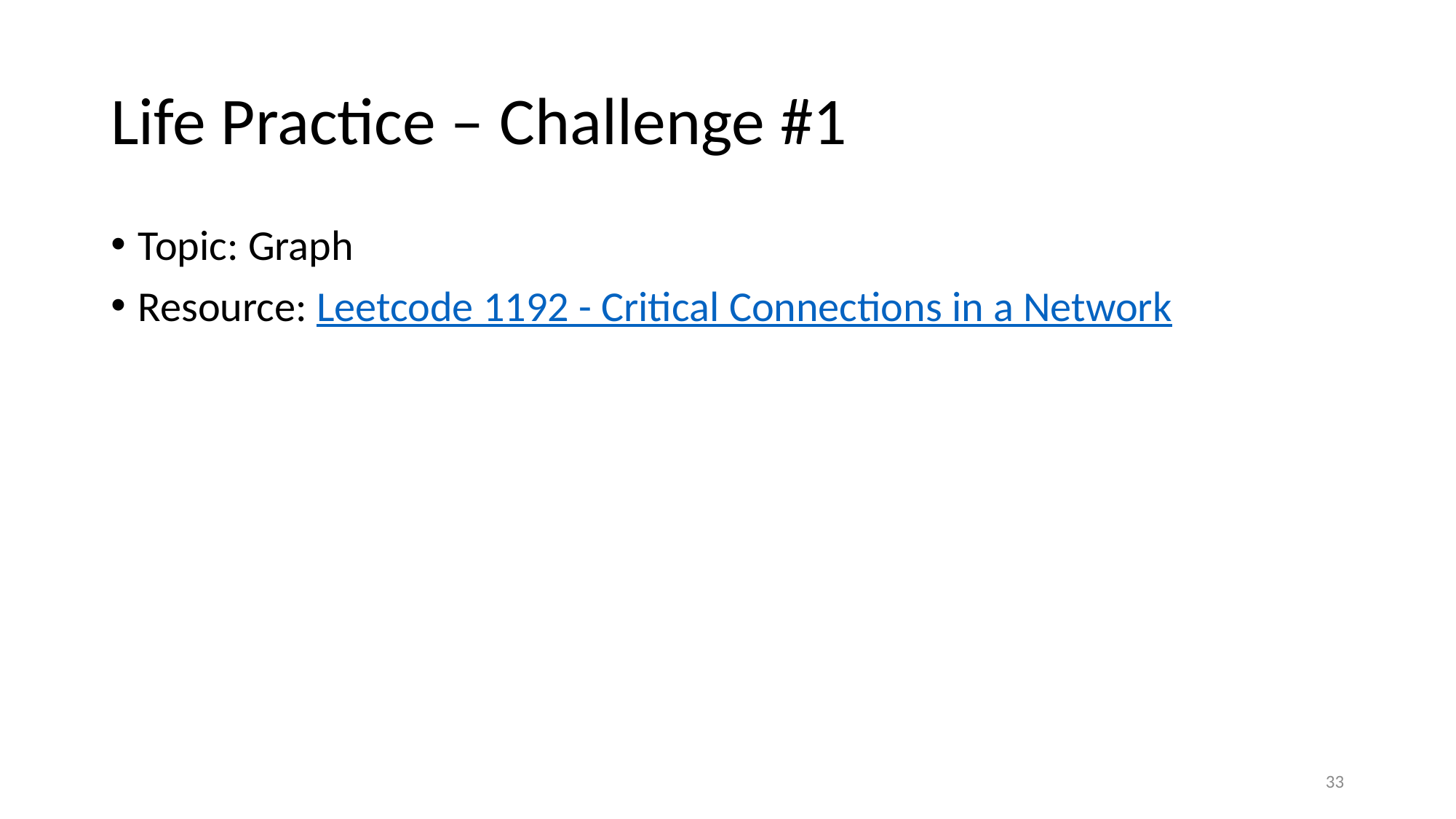

# Life Practice – Challenge #1
Topic: Graph
Resource: Leetcode 1192 - Critical Connections in a Network

33